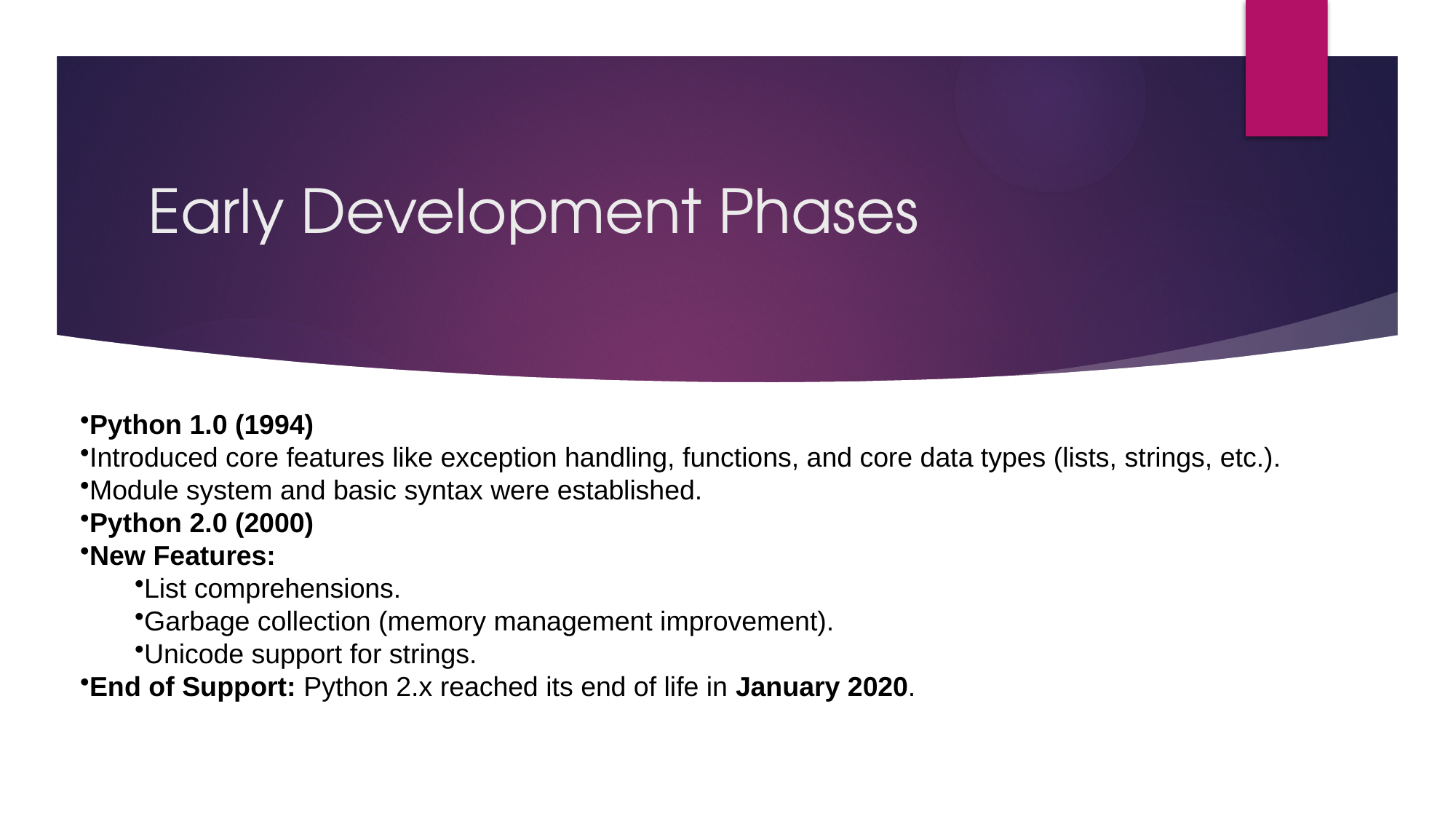

# Early Development Phases
Python 1.0 (1994)
Introduced core features like exception handling, functions, and core data types (lists, strings, etc.).
Module system and basic syntax were established.
Python 2.0 (2000)
New Features:
List comprehensions.
Garbage collection (memory management improvement).
Unicode support for strings.
End of Support: Python 2.x reached its end of life in January 2020.